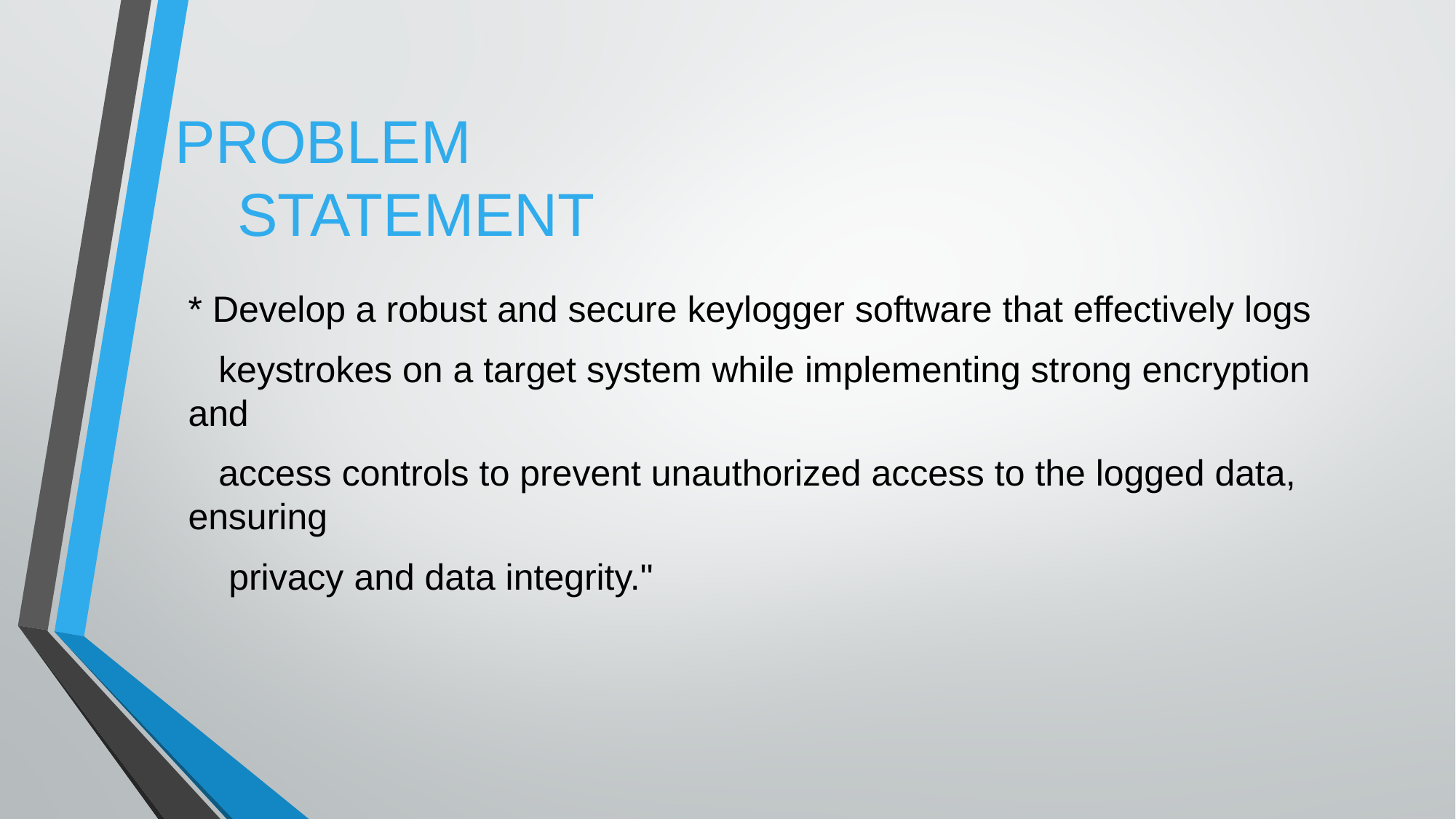

PROBLEM
        STATEMENT
* Develop a robust and secure keylogger software that effectively logs
   keystrokes on a target system while implementing strong encryption and
   access controls to prevent unauthorized access to the logged data, ensuring
    privacy and data integrity."